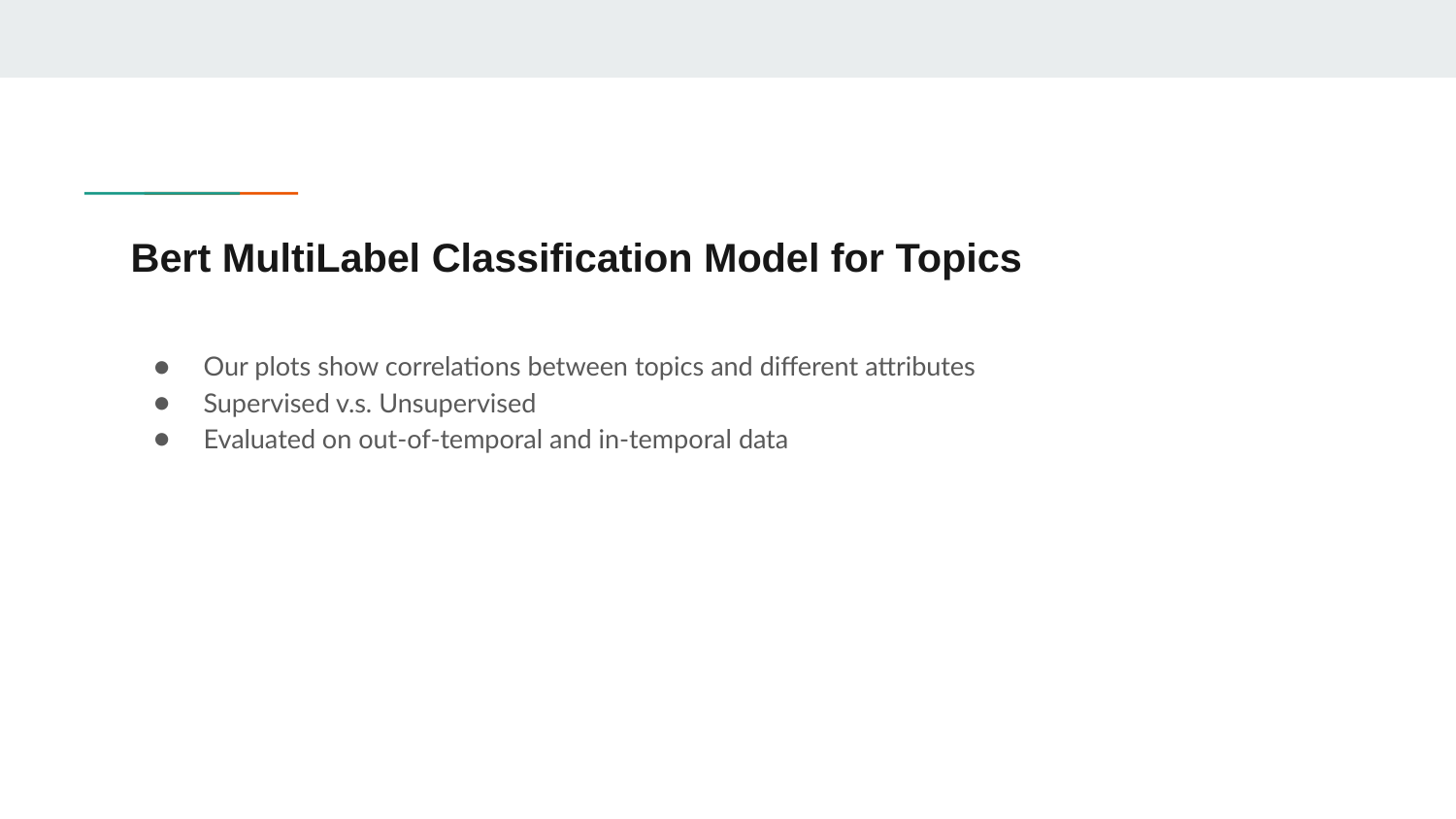

# Bert MultiLabel Classification Model for Topics
Our plots show correlations between topics and different attributes
Supervised v.s. Unsupervised
Evaluated on out-of-temporal and in-temporal data